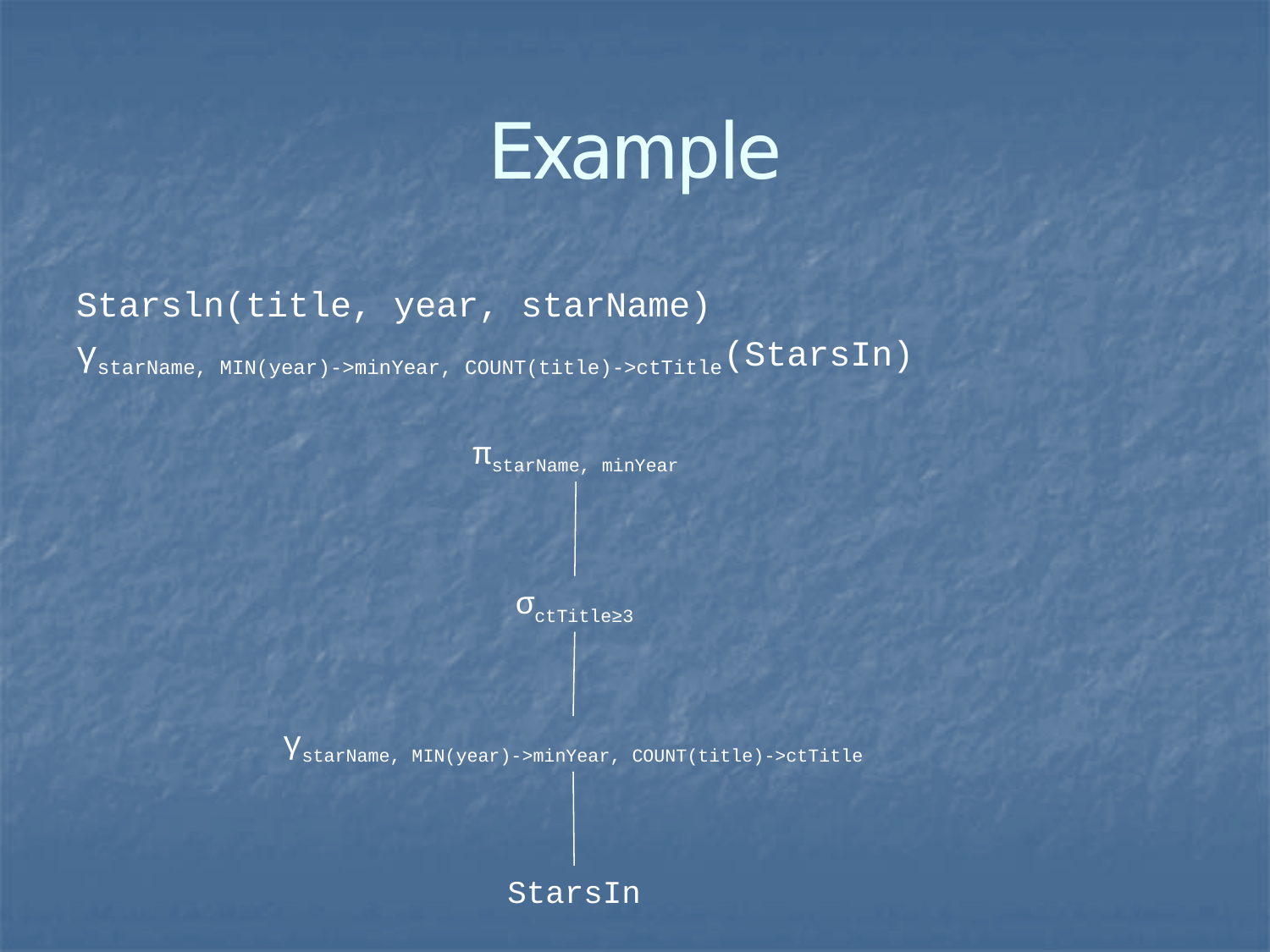

# Example
Starsln(title, year, starName)
γstarName, MIN(year)->minYear, COUNT(title)->ctTitle(StarsIn)
πstarName, minYear
σctTitle≥3
γstarName, MIN(year)->minYear, COUNT(title)->ctTitle
StarsIn